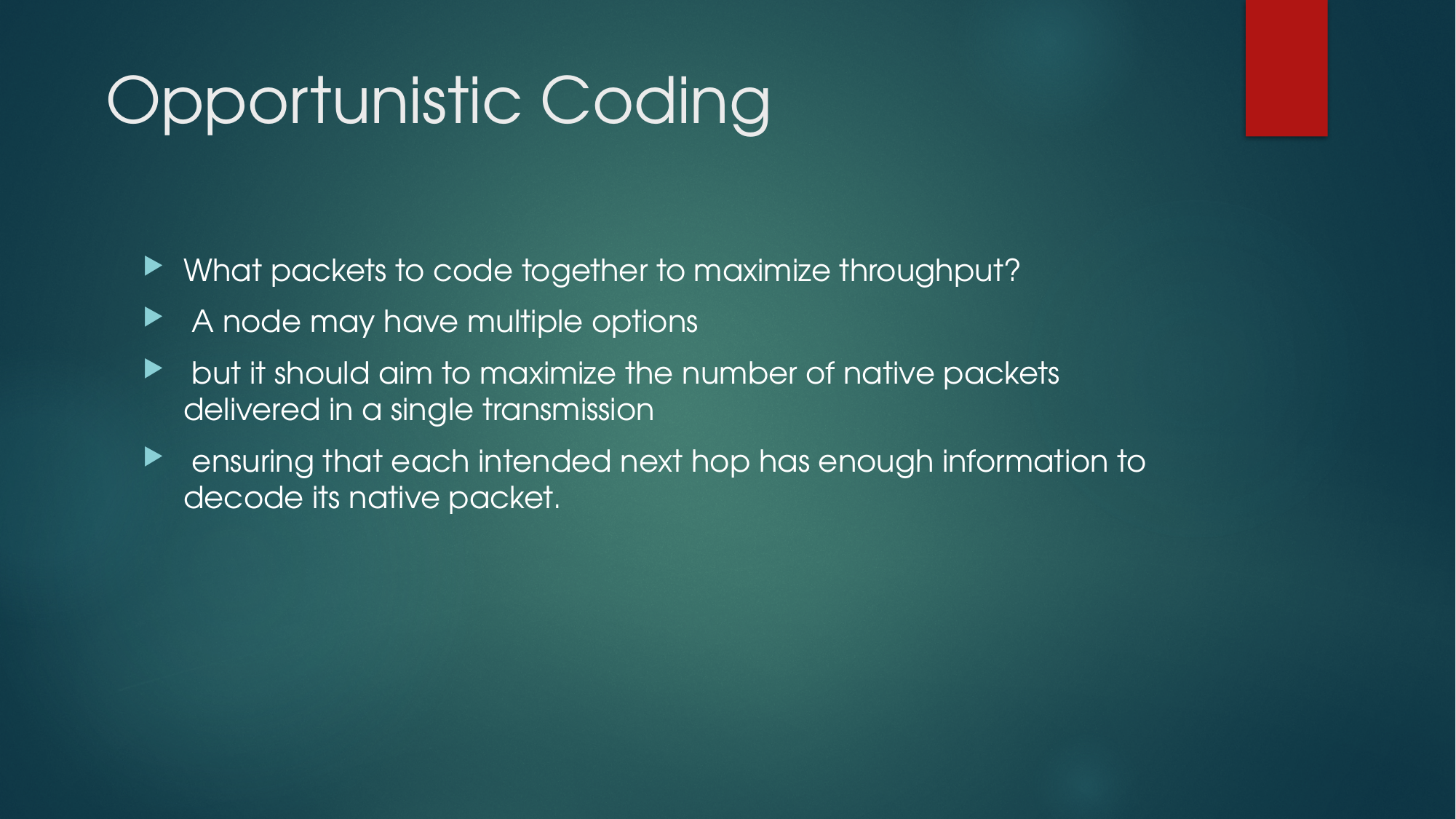

# Opportunistic Coding
What packets to code together to maximize throughput?
 A node may have multiple options
 but it should aim to maximize the number of native packets delivered in a single transmission
 ensuring that each intended next hop has enough information to decode its native packet.